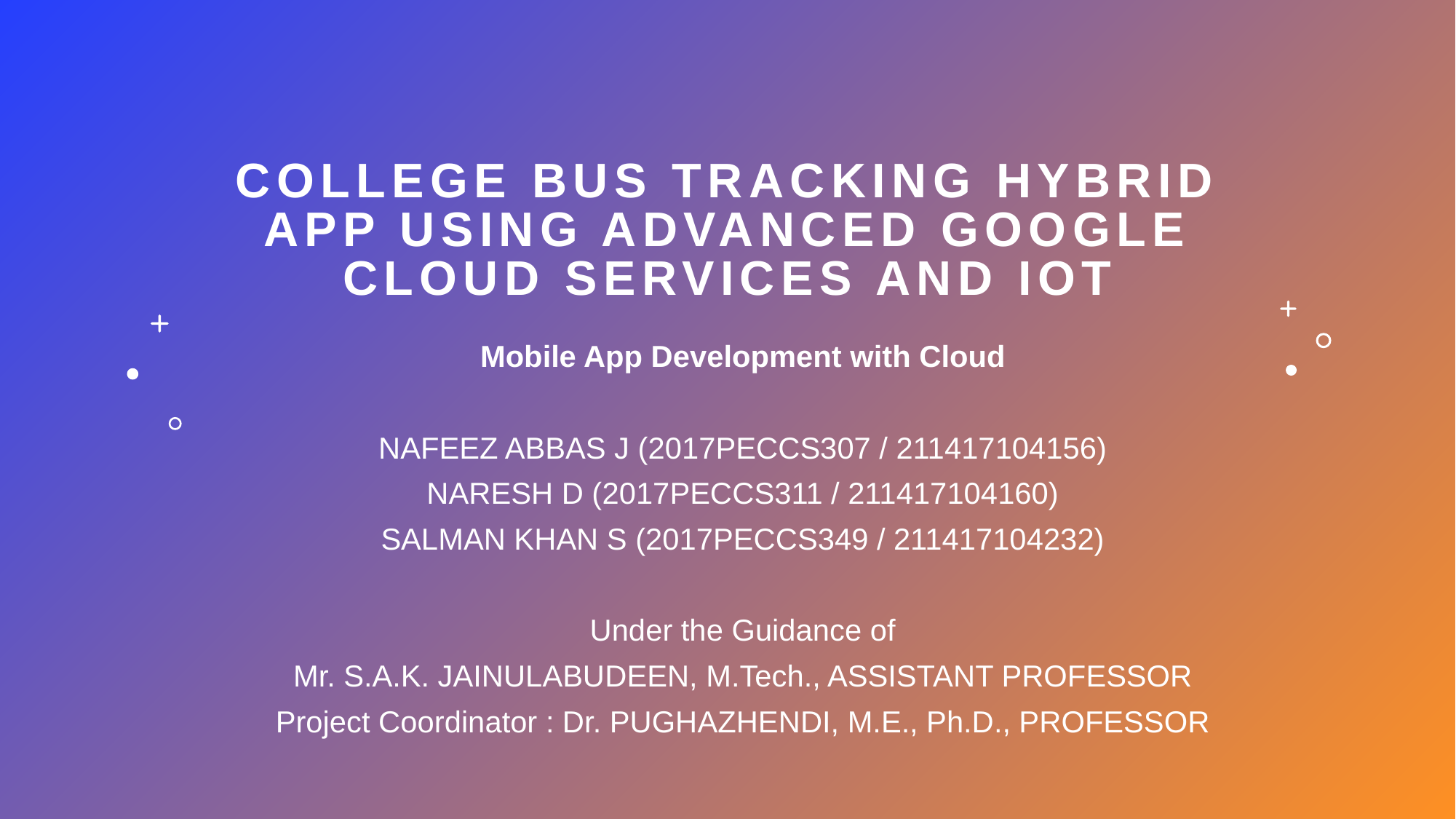

# COLLEGE BUS TRACKING HYBRID APP USING ADVANCED GOOGLE CLOUD SERVICES AND IOT
Mobile App Development with Cloud

NAFEEZ ABBAS J (2017PECCS307 / 211417104156)
NARESH D (2017PECCS311 / 211417104160)
SALMAN KHAN S (2017PECCS349 / 211417104232)

Under the Guidance of
Mr. S.A.K. JAINULABUDEEN, M.Tech., ASSISTANT PROFESSOR
Project Coordinator : Dr. PUGHAZHENDI, M.E., Ph.D., PROFESSOR